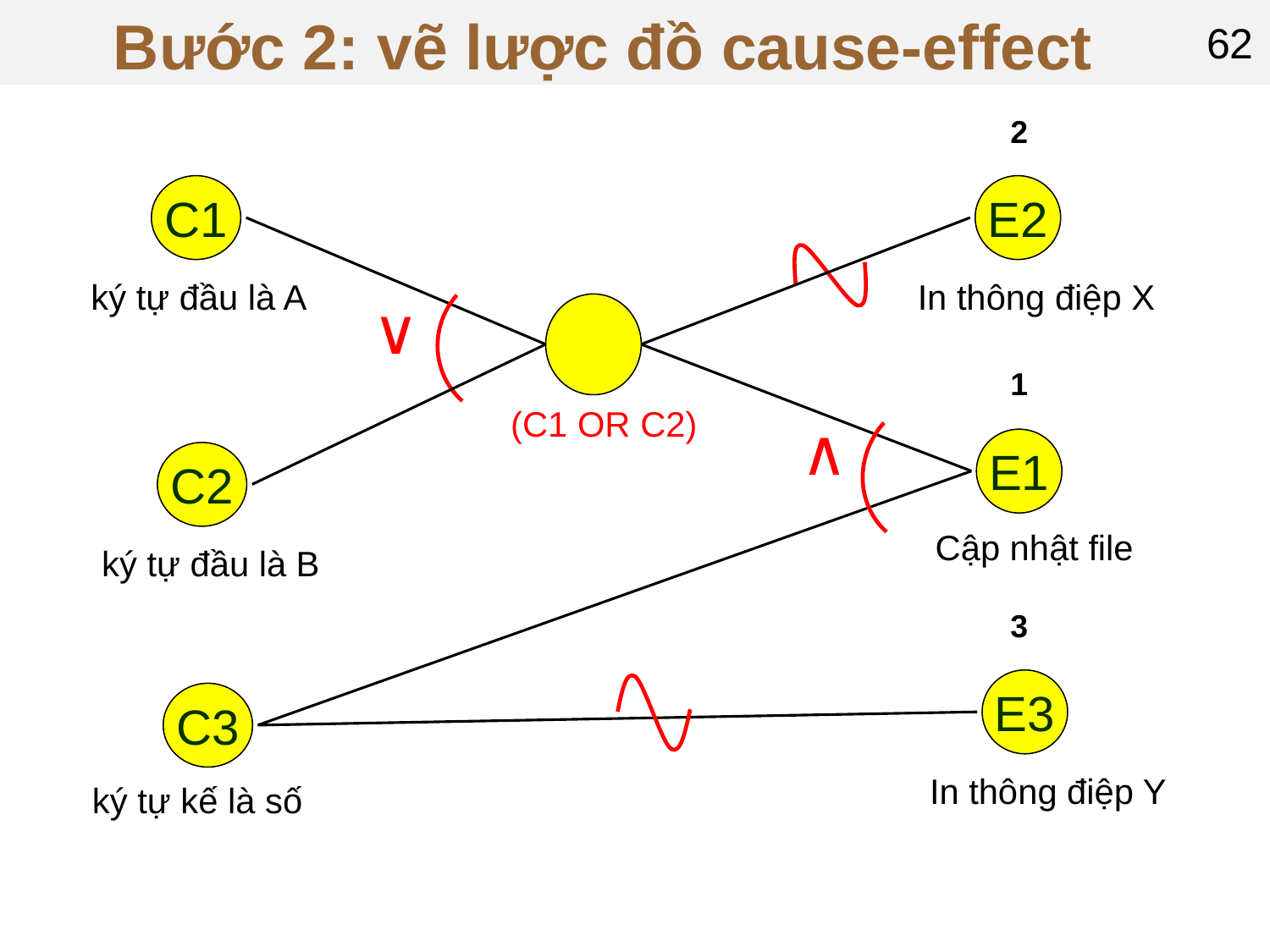

# Bước 2: vẽ lược đồ cause-effect
62
2
C1
ký tự đầu là A
E2
In thông điệp X

∨

(C1 OR C2)
1

∧
E1
Cập nhật file
C2
ký tự đầu là B
3
E3
In thông điệp Y

C3
ký tự kế là số